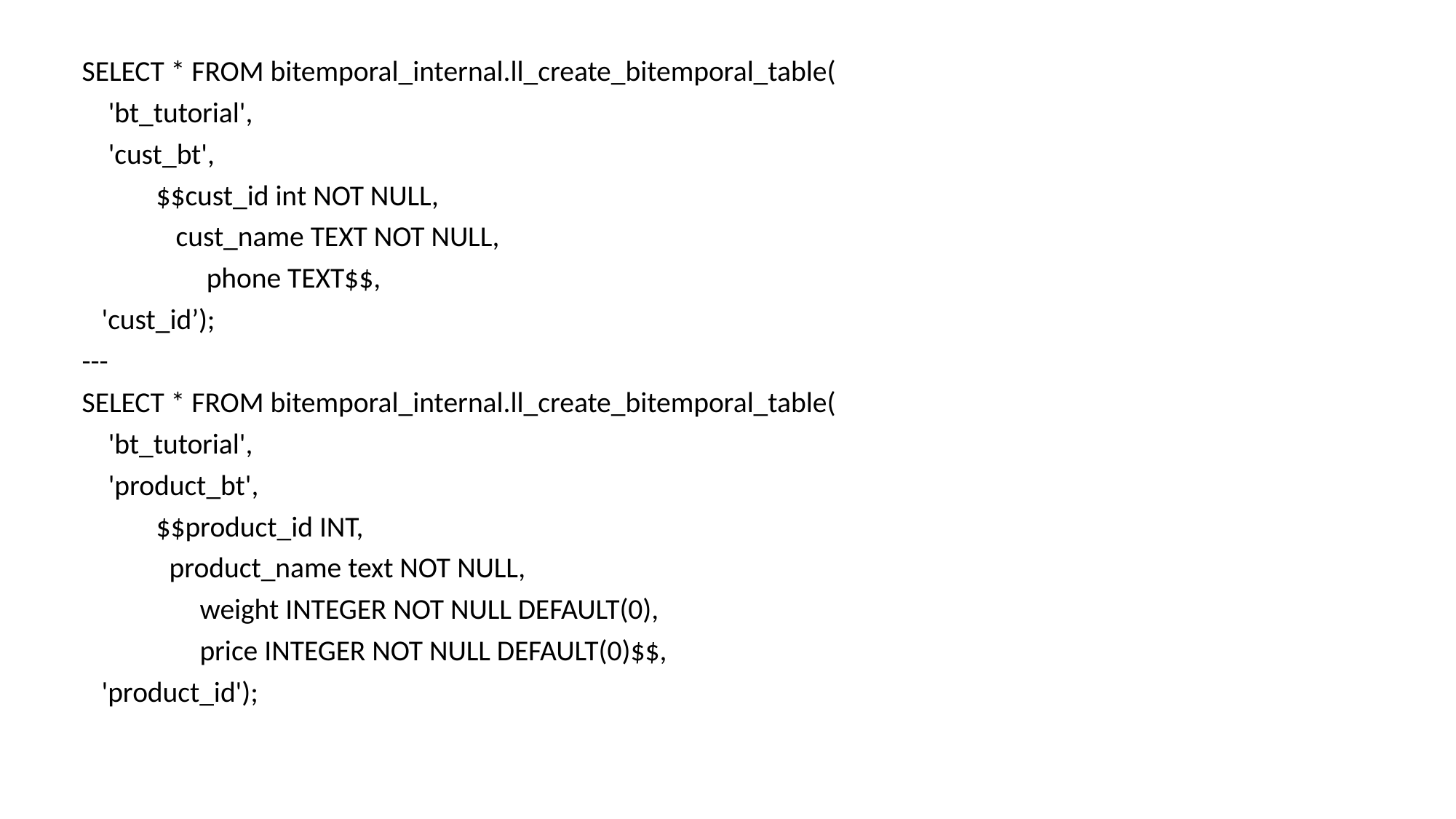

SELECT * FROM bitemporal_internal.ll_create_bitemporal_table(
    'bt_tutorial',
    'cust_bt',
	$$cust_id int NOT NULL,
	   cust_name TEXT NOT NULL,
                   phone TEXT$$,
   'cust_id’);
---
SELECT * FROM bitemporal_internal.ll_create_bitemporal_table(
    'bt_tutorial',
    'product_bt',
	$$product_id INT,
	  product_name text NOT NULL,
                  weight INTEGER NOT NULL DEFAULT(0),
                  price INTEGER NOT NULL DEFAULT(0)$$,
   'product_id');